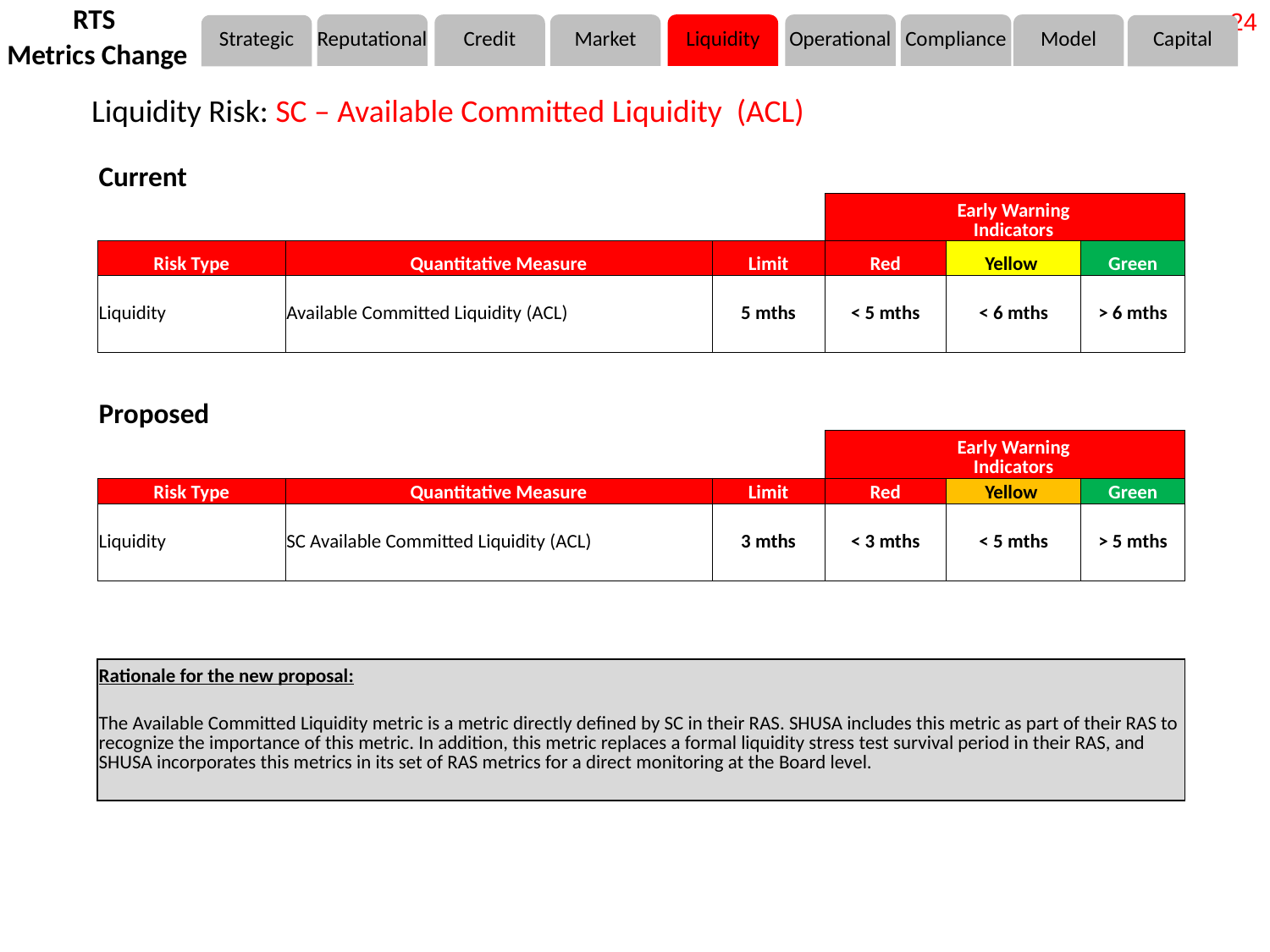

24
RTS

Metrics Change
Reputational
Credit
Market
Liquidity
Operational

Compliance

Strategic
Capital

Model

Liquidity Risk: SC – Available Committed Liquidity  (ACL)
| Current |  |  |  |  |  |
| --- | --- | --- | --- | --- | --- |
|  |  |  |  | Early Warning Indicators |  |
| Risk Type | Quantitative Measure | Limit | Red | Yellow | Green |
| Liquidity | Available Committed Liquidity (ACL) | 5 mths | < 5 mths | < 6 mths | > 6 mths |
|  |  |  |  |  |  |
| Proposed |  |  |  |  |  |
|  |  |  |  | Early Warning Indicators |  |
| Risk Type | Quantitative Measure | Limit | Red | Yellow | Green |
| Liquidity | SC Available Committed Liquidity (ACL) | 3 mths | < 3 mths | < 5 mths | > 5 mths |
|  |  |  |  |  |  |
|  |  |  |  |  |  |
| Rationale for the new proposal: |  |  |  |  |  |
| The Available Committed Liquidity metric is a metric directly defined by SC in their RAS. SHUSA includes this metric as part of their RAS to recognize the importance of this metric. In addition, this metric replaces a formal liquidity stress test survival period in their RAS, and SHUSA incorporates this metrics in its set of RAS metrics for a direct monitoring at the Board level. |  |  |  |  |  |
|  |  |  |  |  |  |